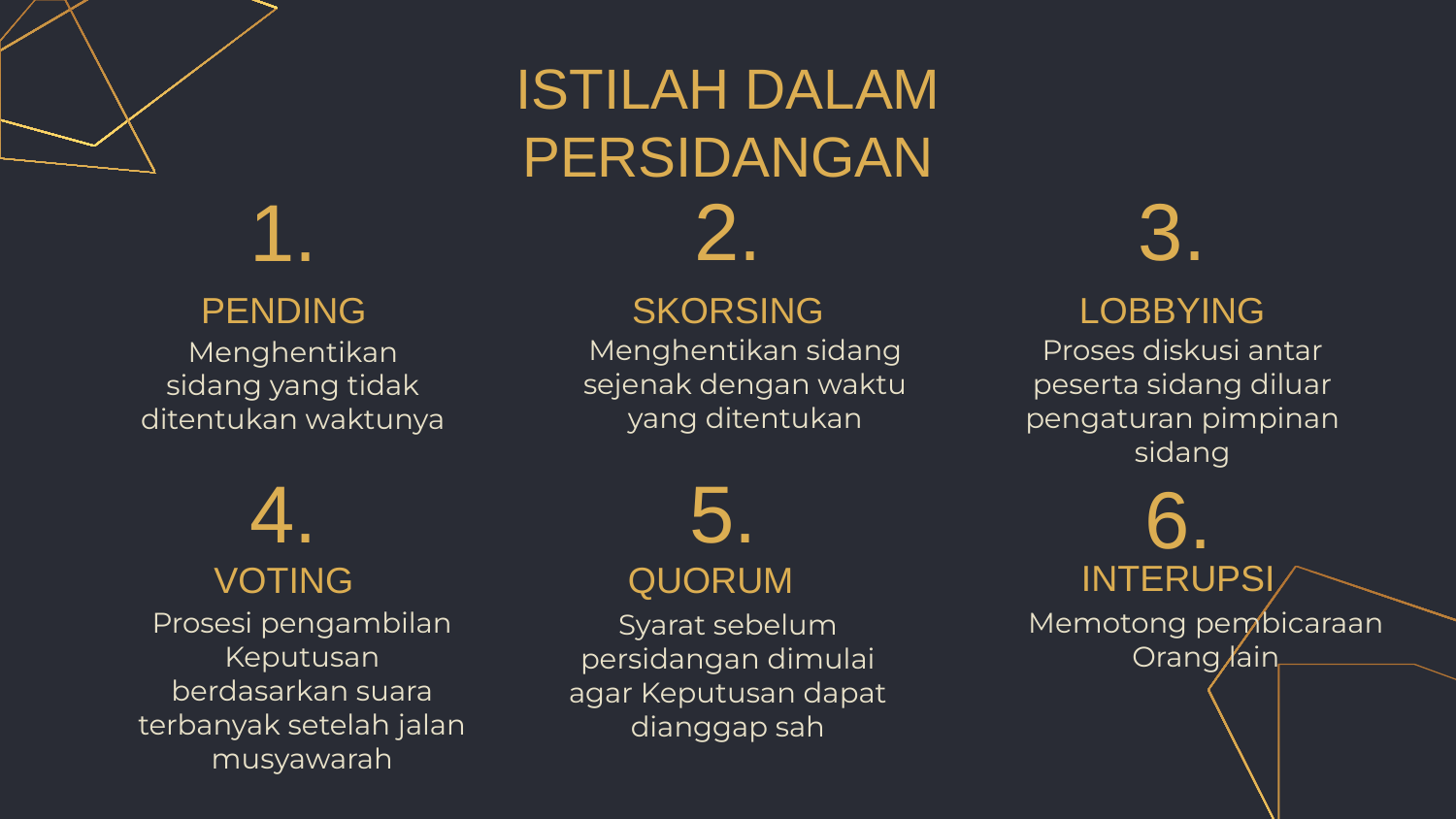

# ISTILAH DALAM PERSIDANGAN
2.
3.
1.
SKORSING
LOBBYING
PENDING
Menghentikan sidang sejenak dengan waktu yang ditentukan
Proses diskusi antar peserta sidang diluar pengaturan pimpinan sidang
Menghentikan sidang yang tidak ditentukan waktunya
4.
5.
6.
INTERUPSI
VOTING
QUORUM
Prosesi pengambilan Keputusan berdasarkan suara terbanyak setelah jalan musyawarah
Memotong pembicaraan Orang lain
Syarat sebelum persidangan dimulai agar Keputusan dapat dianggap sah